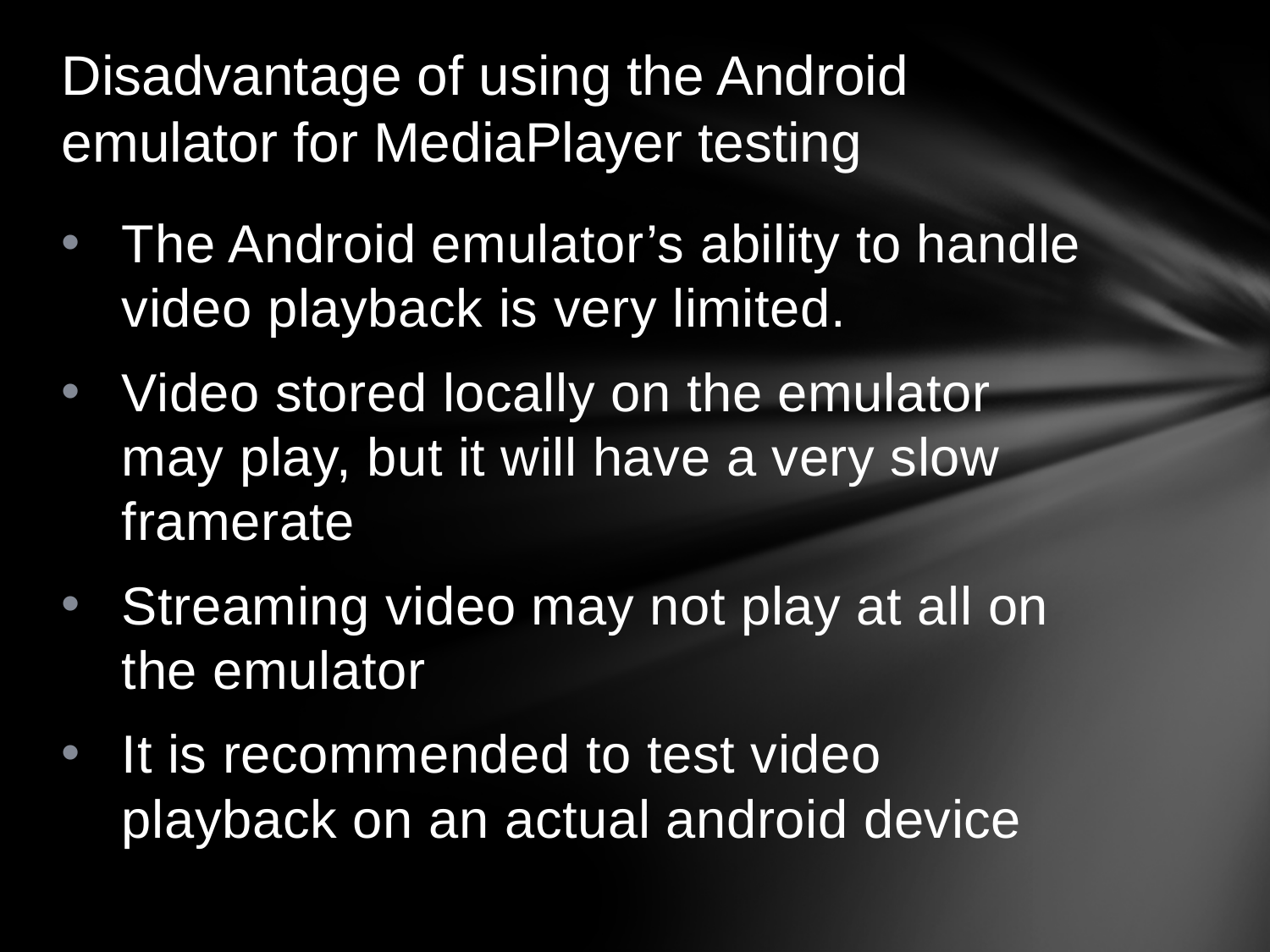

# Disadvantage of using the Android emulator for MediaPlayer testing
The Android emulator’s ability to handle video playback is very limited.
Video stored locally on the emulator may play, but it will have a very slow framerate
Streaming video may not play at all on the emulator
It is recommended to test video playback on an actual android device